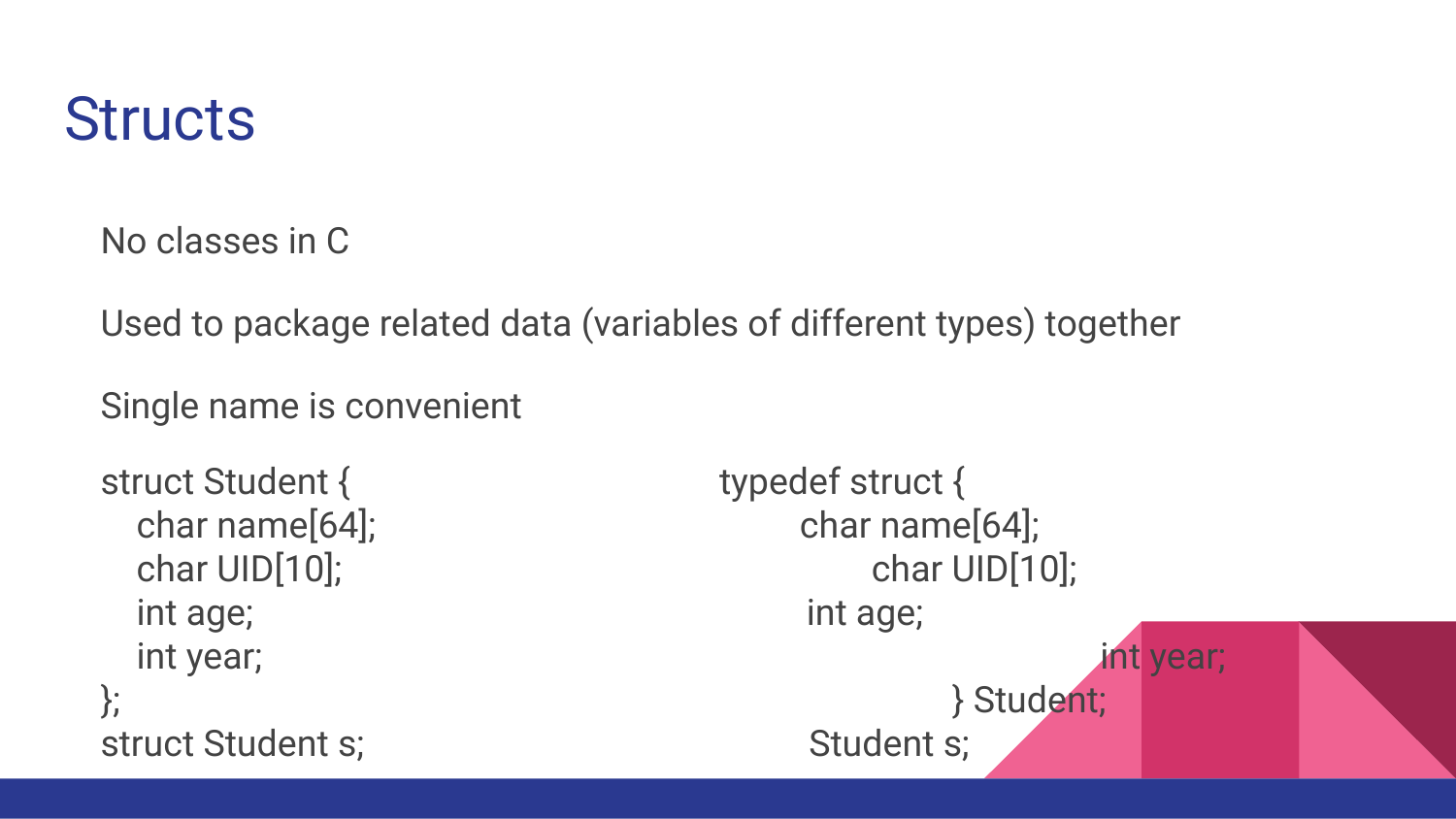

# Structs
No classes in C
Used to package related data (variables of different types) together
Single name is convenient
struct Student {   	                        	typedef struct {
    char name[64];   		       	         char name[64];
    char UID[10];   		       	                 char UID[10];
    int age;   			                          int age;
    int year;    		      		       	          int year;
};   				                          } Student;
struct Student s;   			          Student s;